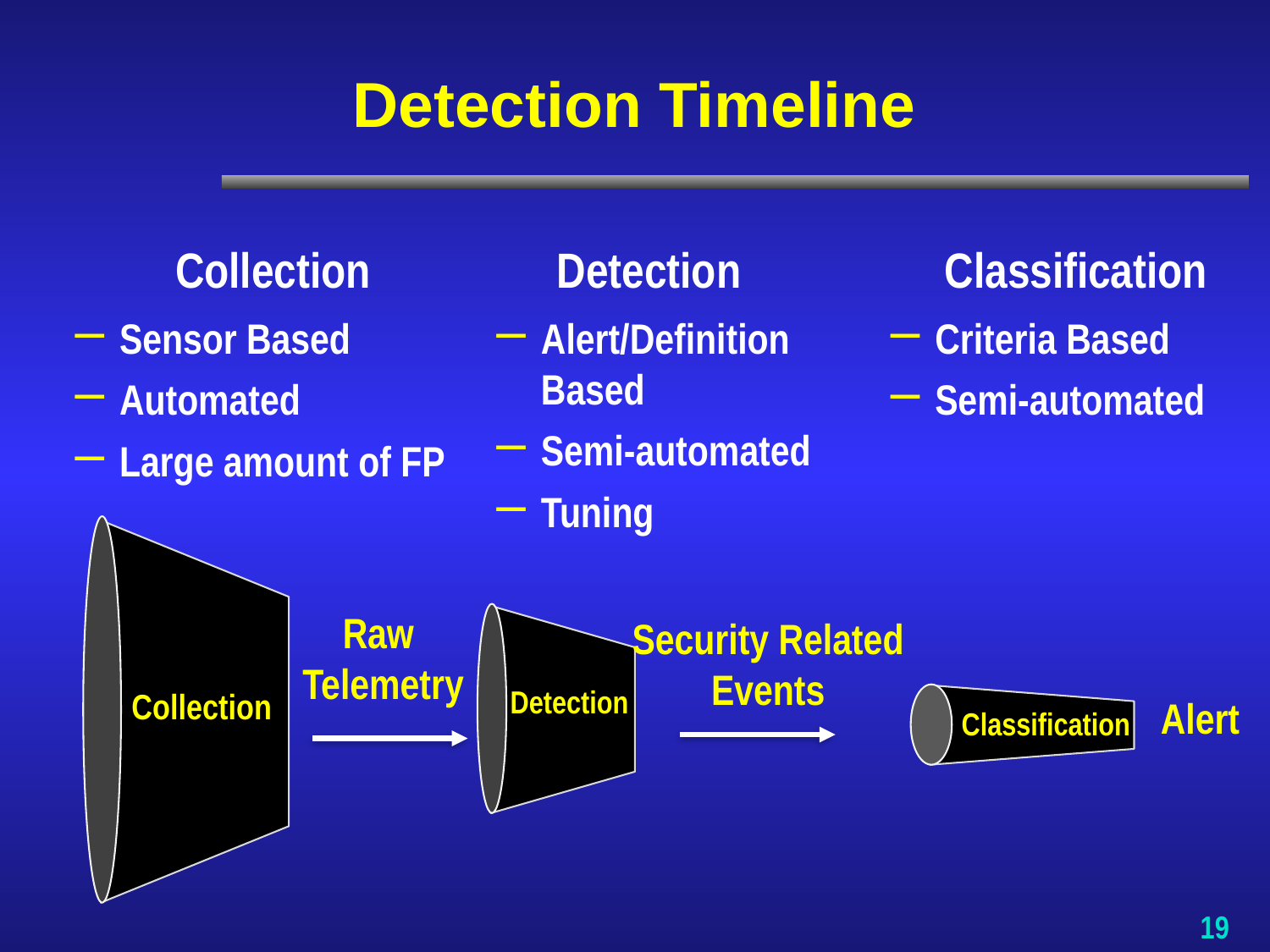

# Detection Timeline
Classification
Collection
Detection
Sensor Based
Automated
Large amount of FP

Alert/Definition Based
Semi-automated
Tuning

Criteria Based
Semi-automated

Raw
Telemetry

Security Related Events
Detection
Collection

Alert
Classification